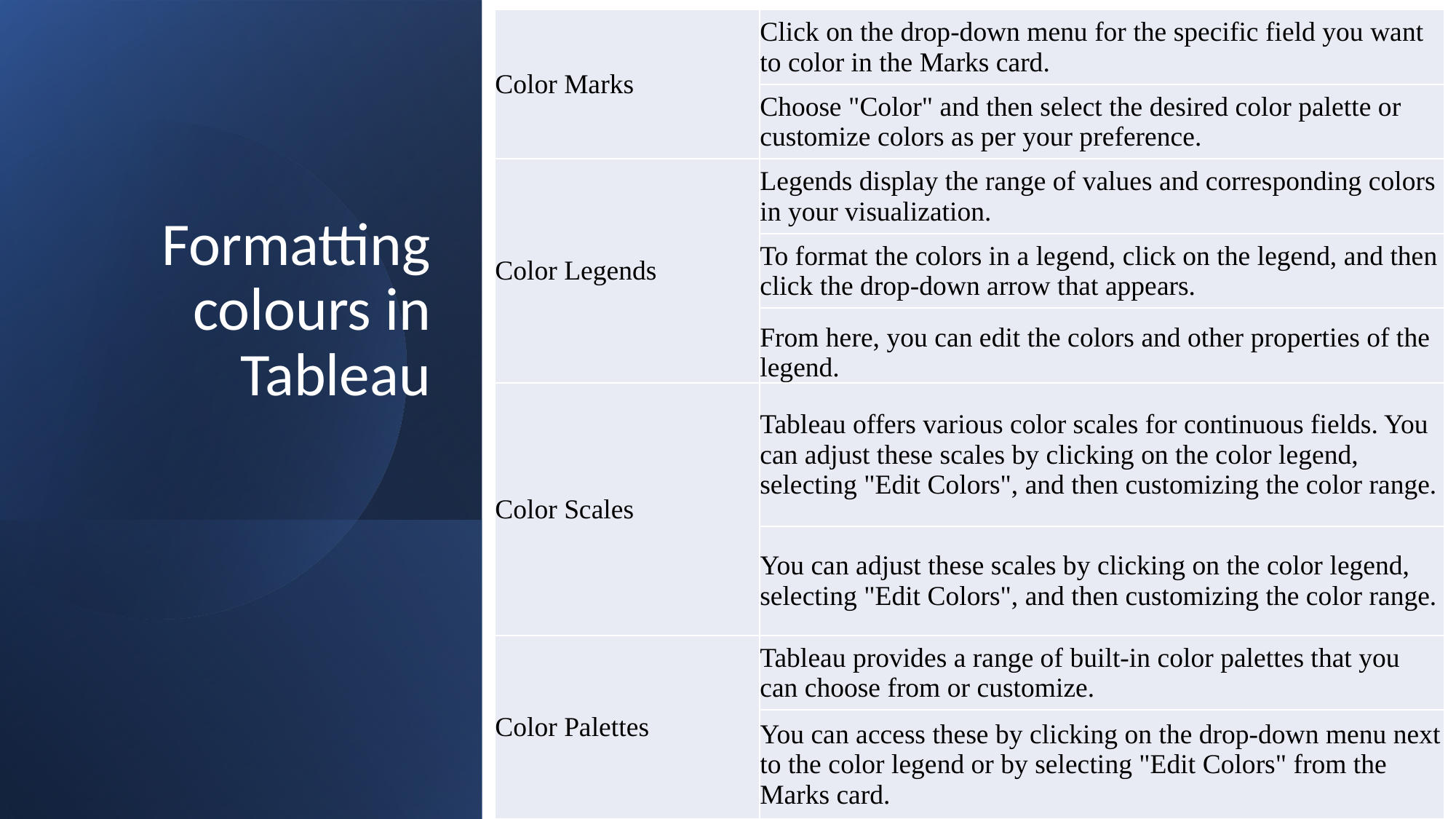

| Color Marks | Click on the drop-down menu for the specific field you want to color in the Marks card. |
| --- | --- |
|  | Choose "Color" and then select the desired color palette or customize colors as per your preference. |
| Color Legends | Legends display the range of values and corresponding colors in your visualization. |
|  | To format the colors in a legend, click on the legend, and then click the drop-down arrow that appears. |
|  | From here, you can edit the colors and other properties of the legend. |
| Color Scales | Tableau offers various color scales for continuous fields. You can adjust these scales by clicking on the color legend, selecting "Edit Colors", and then customizing the color range. |
|  | You can adjust these scales by clicking on the color legend, selecting "Edit Colors", and then customizing the color range. |
| Color Palettes | Tableau provides a range of built-in color palettes that you can choose from or customize. |
|  | You can access these by clicking on the drop-down menu next to the color legend or by selecting "Edit Colors" from the Marks card. |

# Formatting colours in Tableau